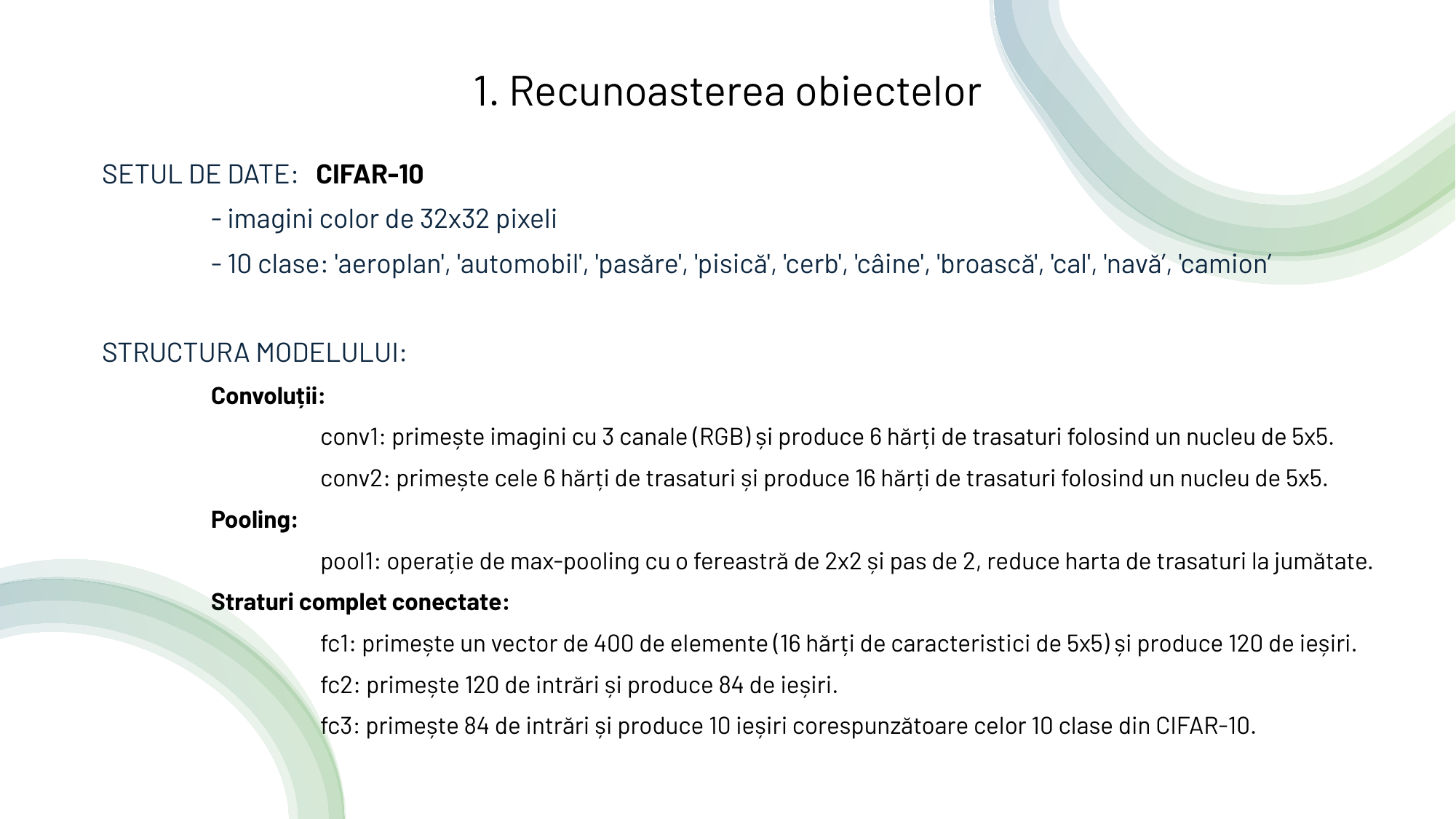

# 1. Recunoasterea obiectelor
SETUL DE DATE:   CIFAR-10
	- imagini color de 32x32 pixeli
	- 10 clase: 'aeroplan', 'automobil', 'pasăre', 'pisică', 'cerb', 'câine', 'broască', 'cal', 'navă’, 'camion’

STRUCTURA MODELULUI:
	Convoluții:
		conv1: primește imagini cu 3 canale (RGB) și produce 6 hărți de trasaturi folosind un nucleu de 5x5.
		conv2: primește cele 6 hărți de trasaturi și produce 16 hărți de trasaturi folosind un nucleu de 5x5.
	Pooling:
		pool1: operație de max-pooling cu o fereastră de 2x2 și pas de 2, reduce harta de trasaturi la jumătate.
	Straturi complet conectate:
		fc1: primește un vector de 400 de elemente (16 hărți de caracteristici de 5x5) și produce 120 de ieșiri.
		fc2: primește 120 de intrări și produce 84 de ieșiri.
		fc3: primește 84 de intrări și produce 10 ieșiri corespunzătoare celor 10 clase din CIFAR-10.